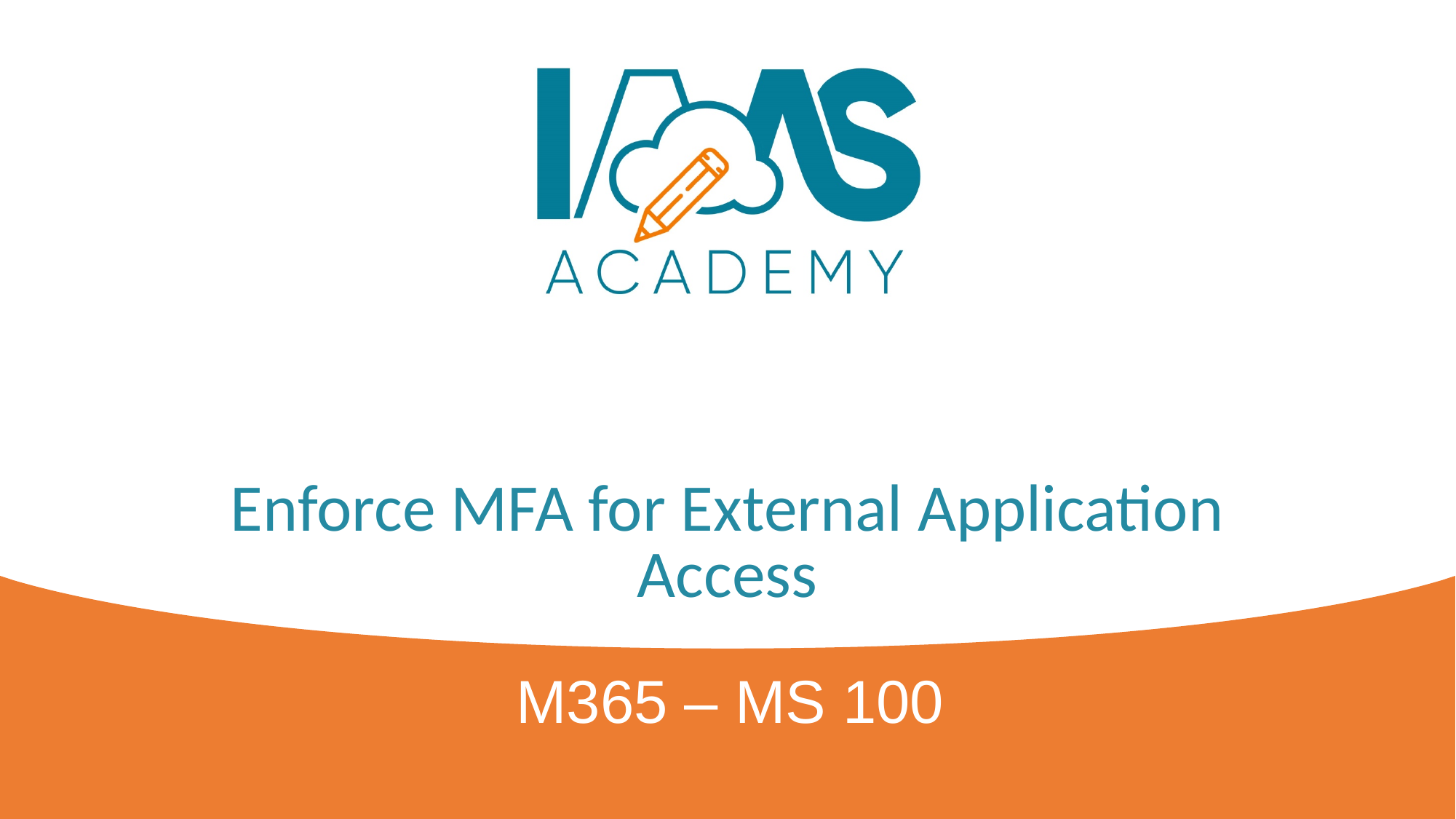

# Enforce MFA for External Application Access
M365 – MS 100